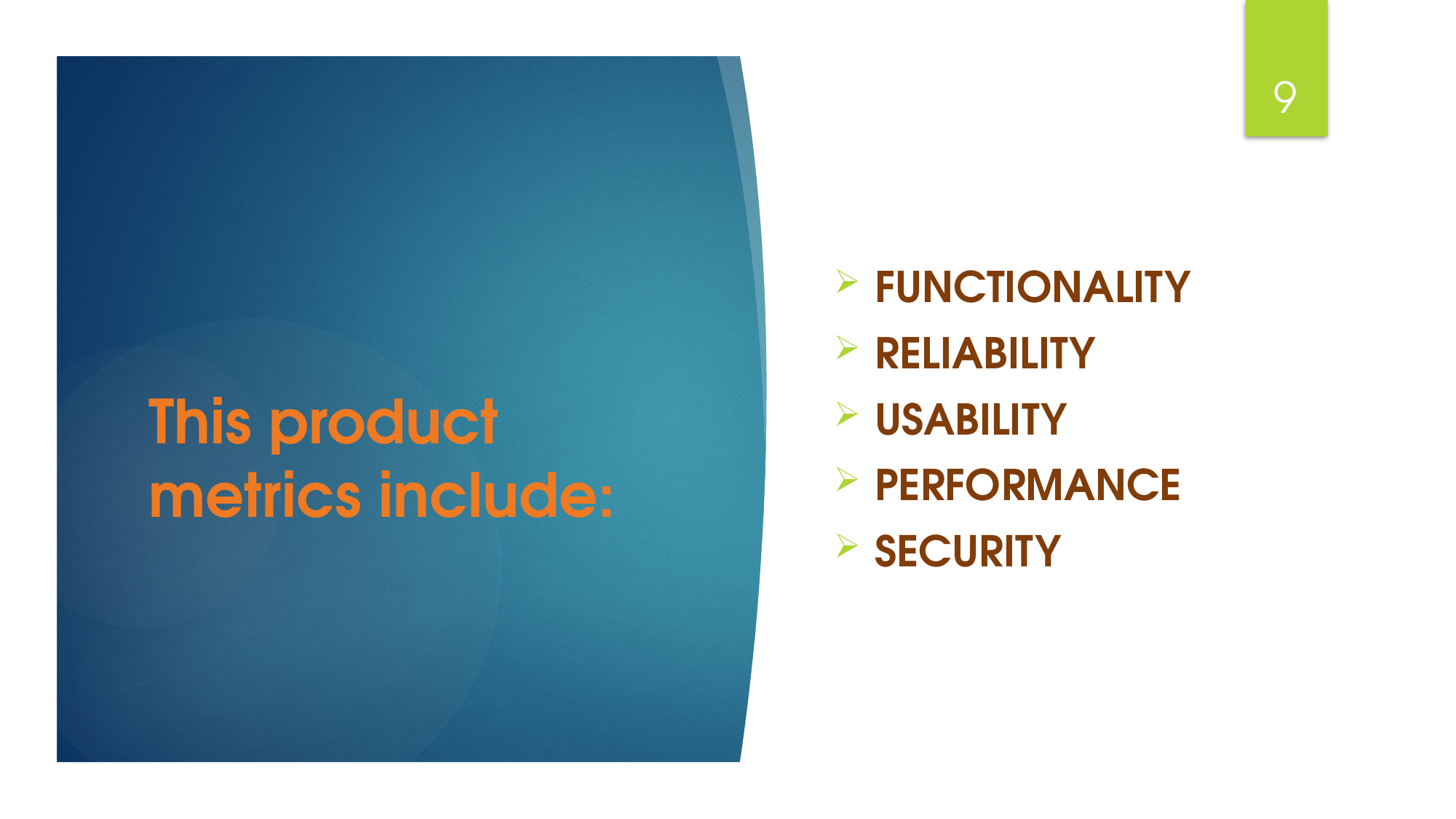

9
Functionality
Reliability
Usability
Performance
security
# This product metrics include: